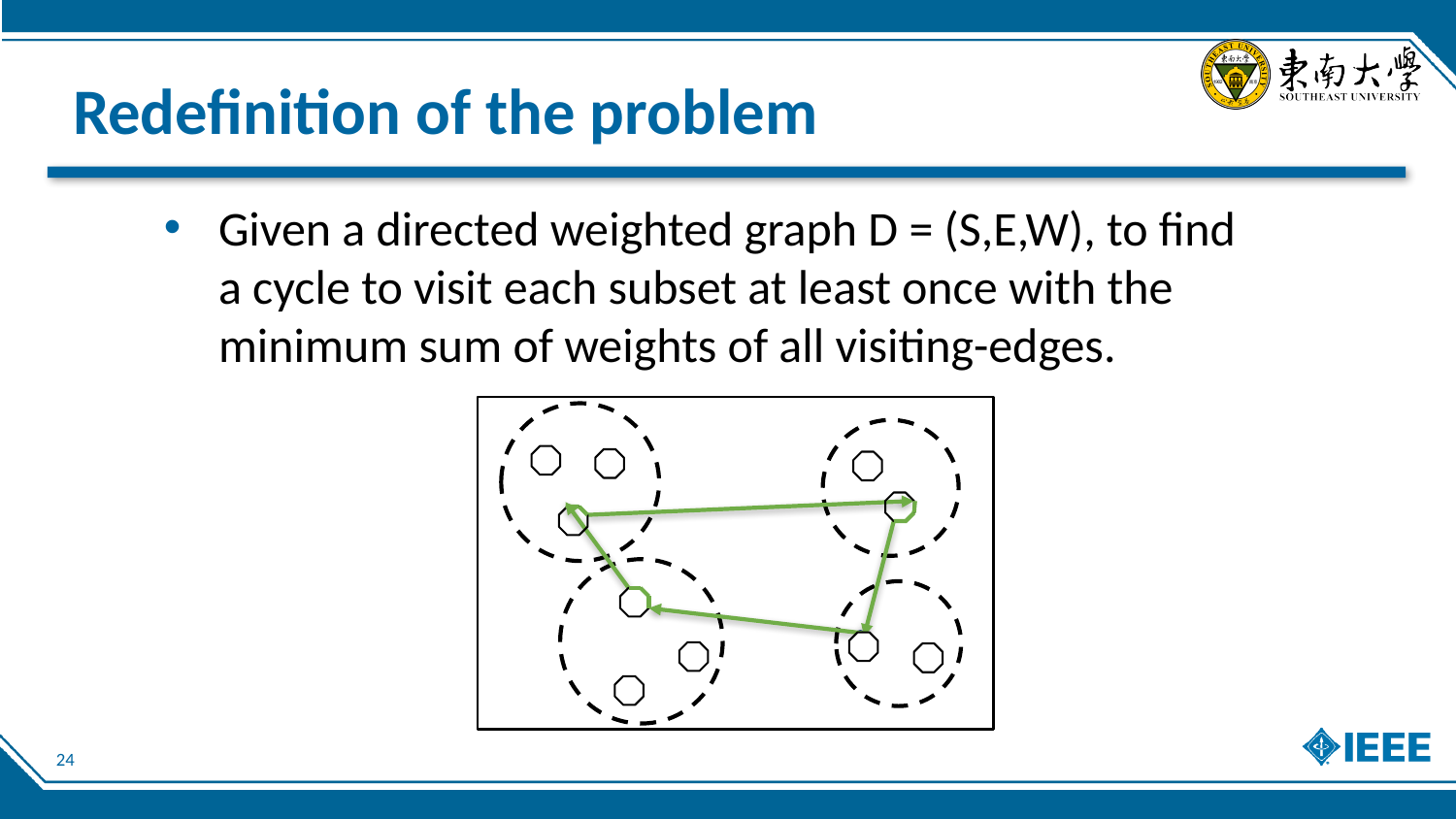

# Redefinition of the problem
Given a directed weighted graph D = (S,E,W), to find a cycle to visit each subset at least once with the minimum sum of weights of all visiting-edges.